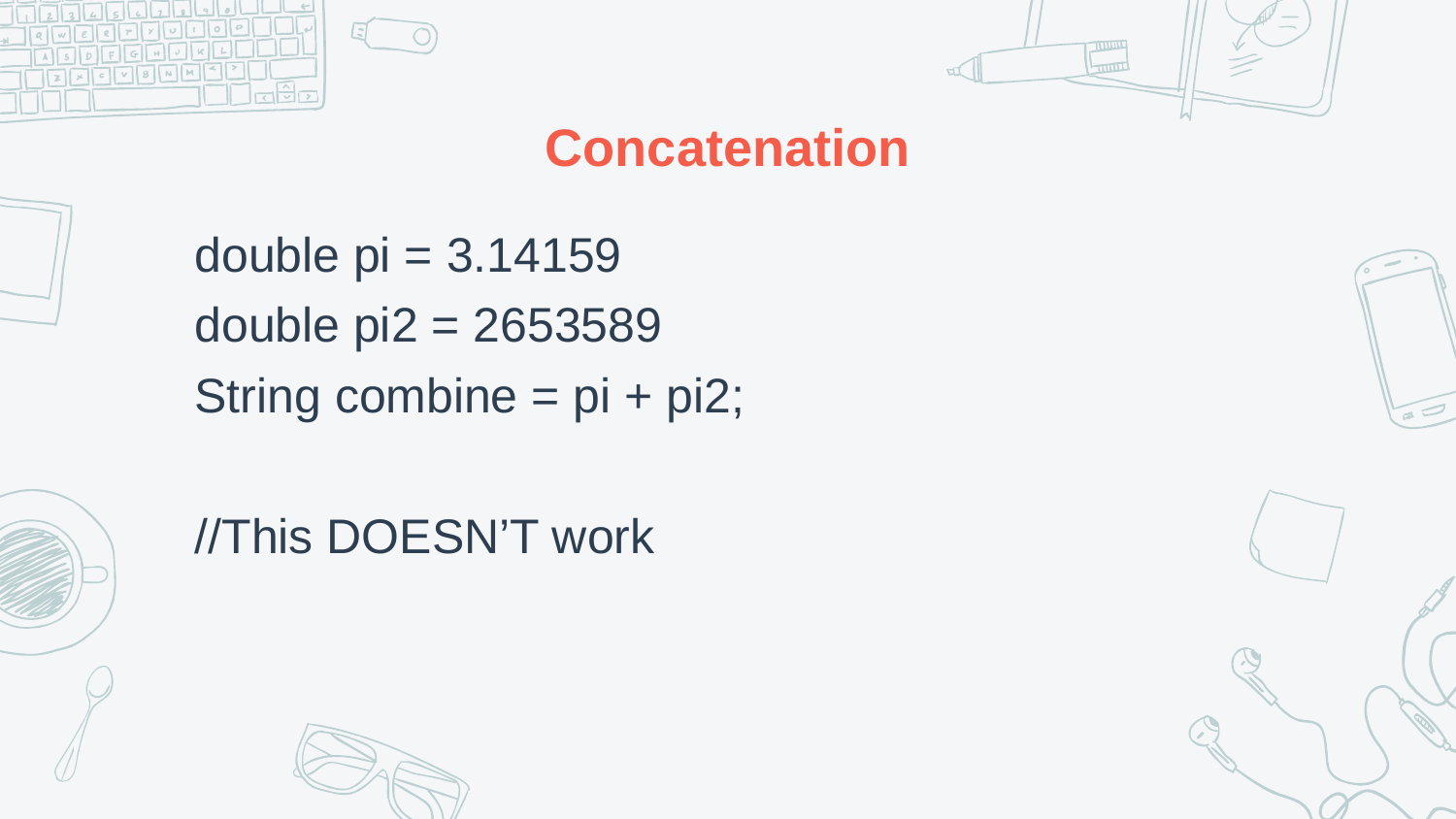

# Concatenation
double pi = 3.14159
double pi2 = 2653589
String combine = pi + pi2;

//This DOESN’T work